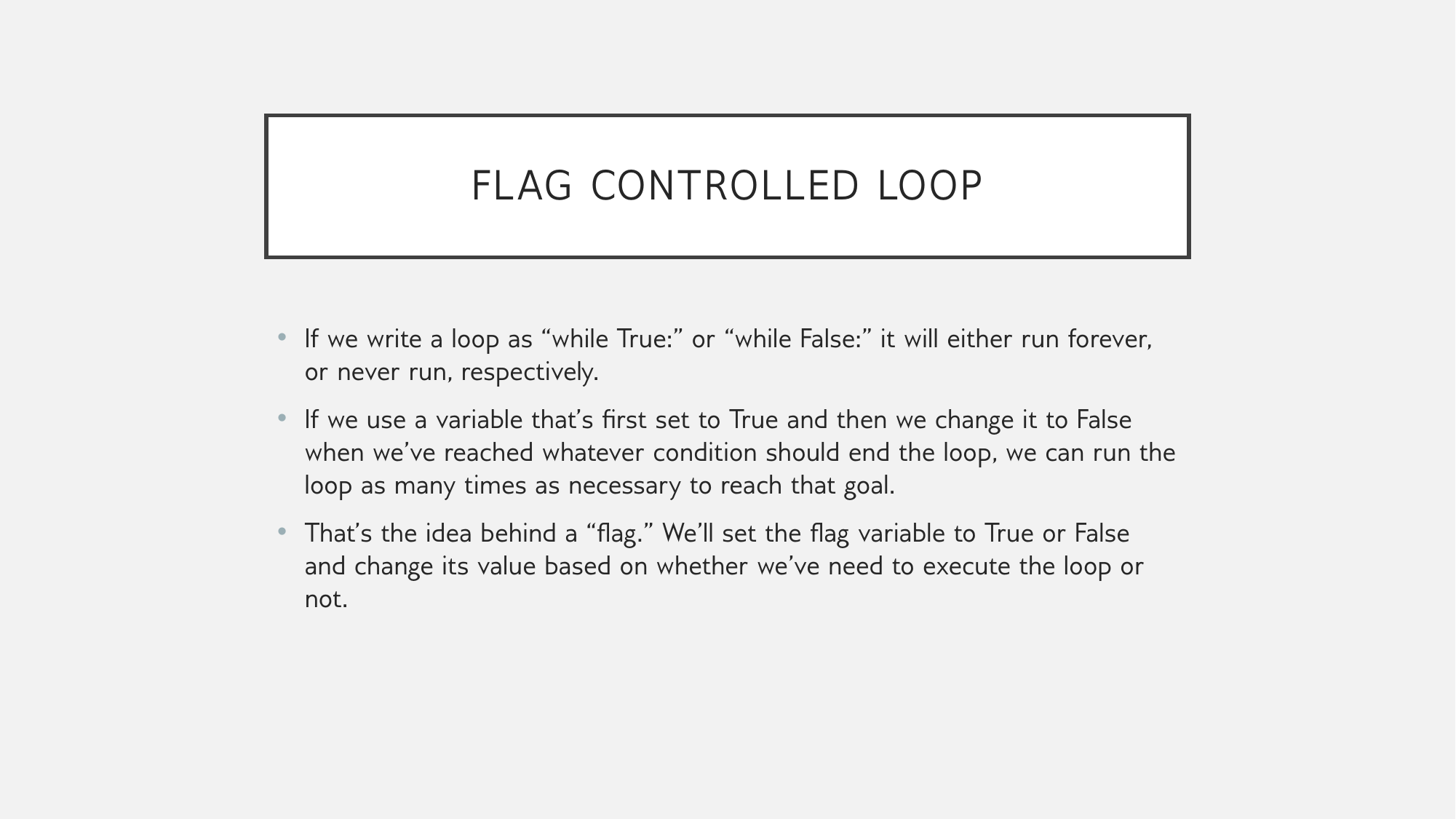

# Flag Controlled Loop
If we write a loop as “while True:” or “while False:” it will either run forever,  or never run, respectively.
If we use a variable that’s first set to True and then we change it to False when we’ve reached whatever condition should end the loop, we can run the loop as many times as necessary to reach that goal.
That’s the idea behind a “flag.” We’ll set the flag variable to True or False and change its value based on whether we’ve need to execute the loop or not.